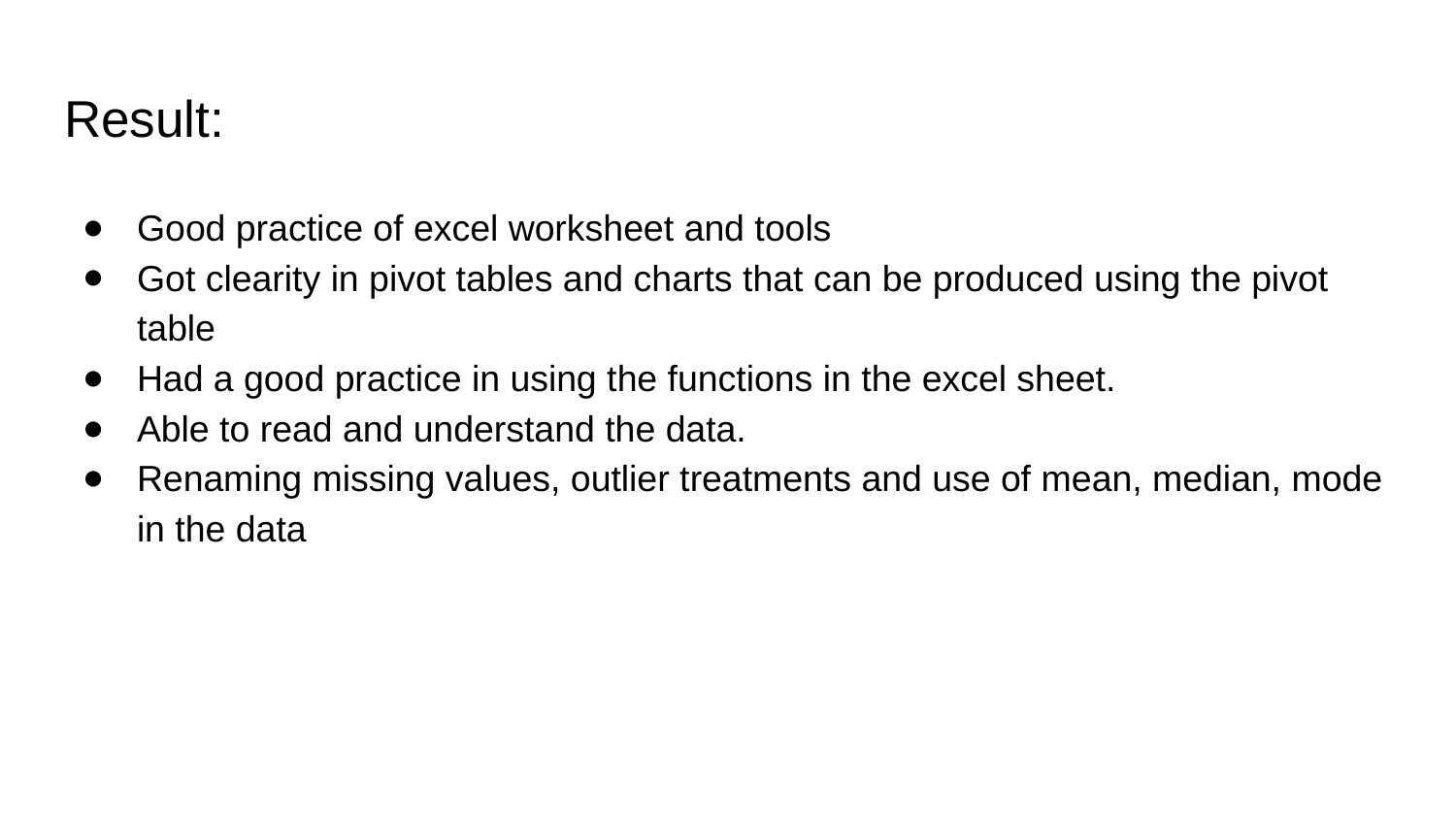

# Result:
Good practice of excel worksheet and tools
Got clearity in pivot tables and charts that can be produced using the pivot table
Had a good practice in using the functions in the excel sheet.
Able to read and understand the data.
Renaming missing values, outlier treatments and use of mean, median, mode in the data